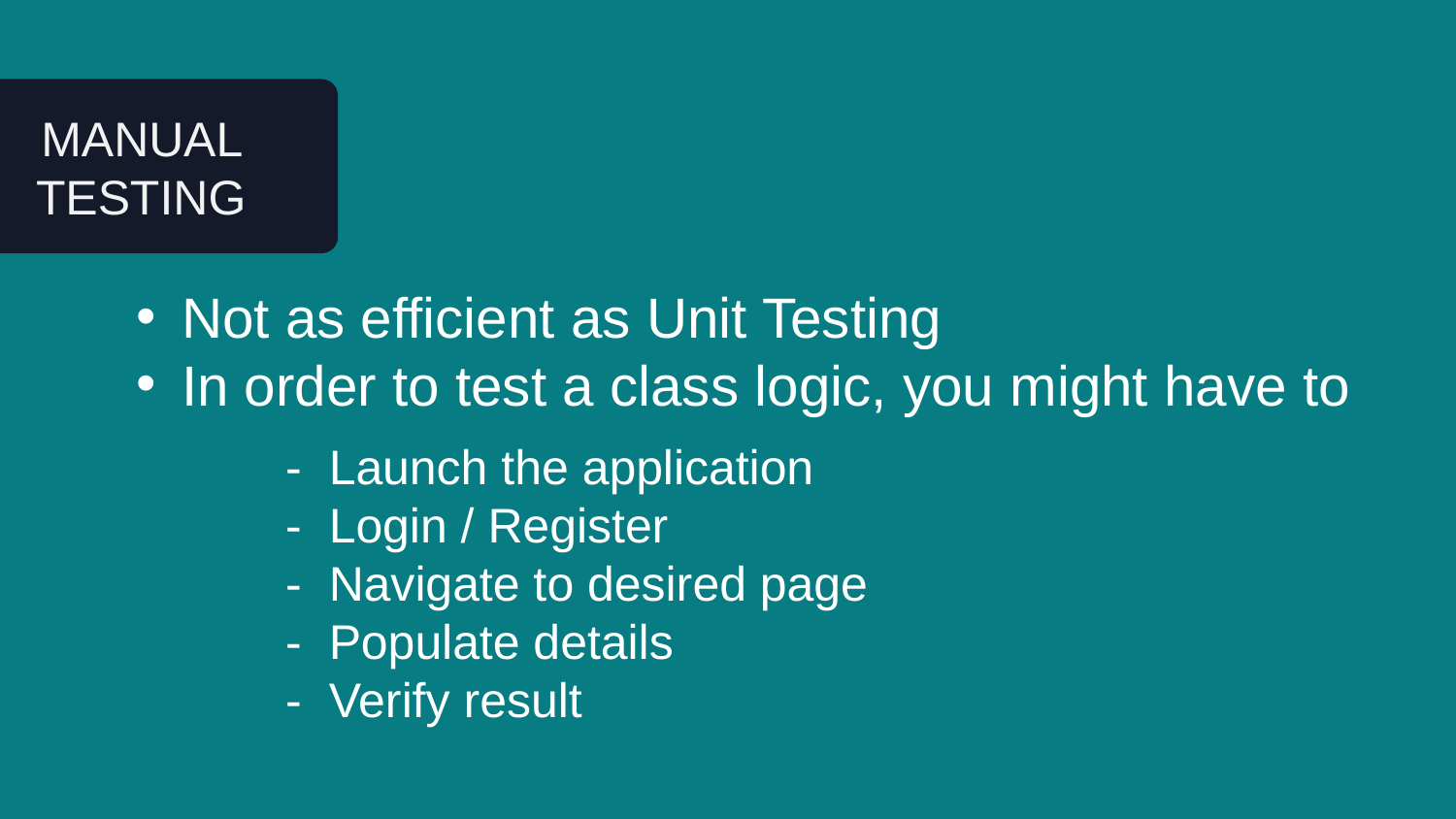

MANUAL TESTING
Not as efficient as Unit Testing
In order to test a class logic, you might have to

           -  Launch the application
           -  Login / Register
           -  Navigate to desired page
           -  Populate details
           -  Verify result